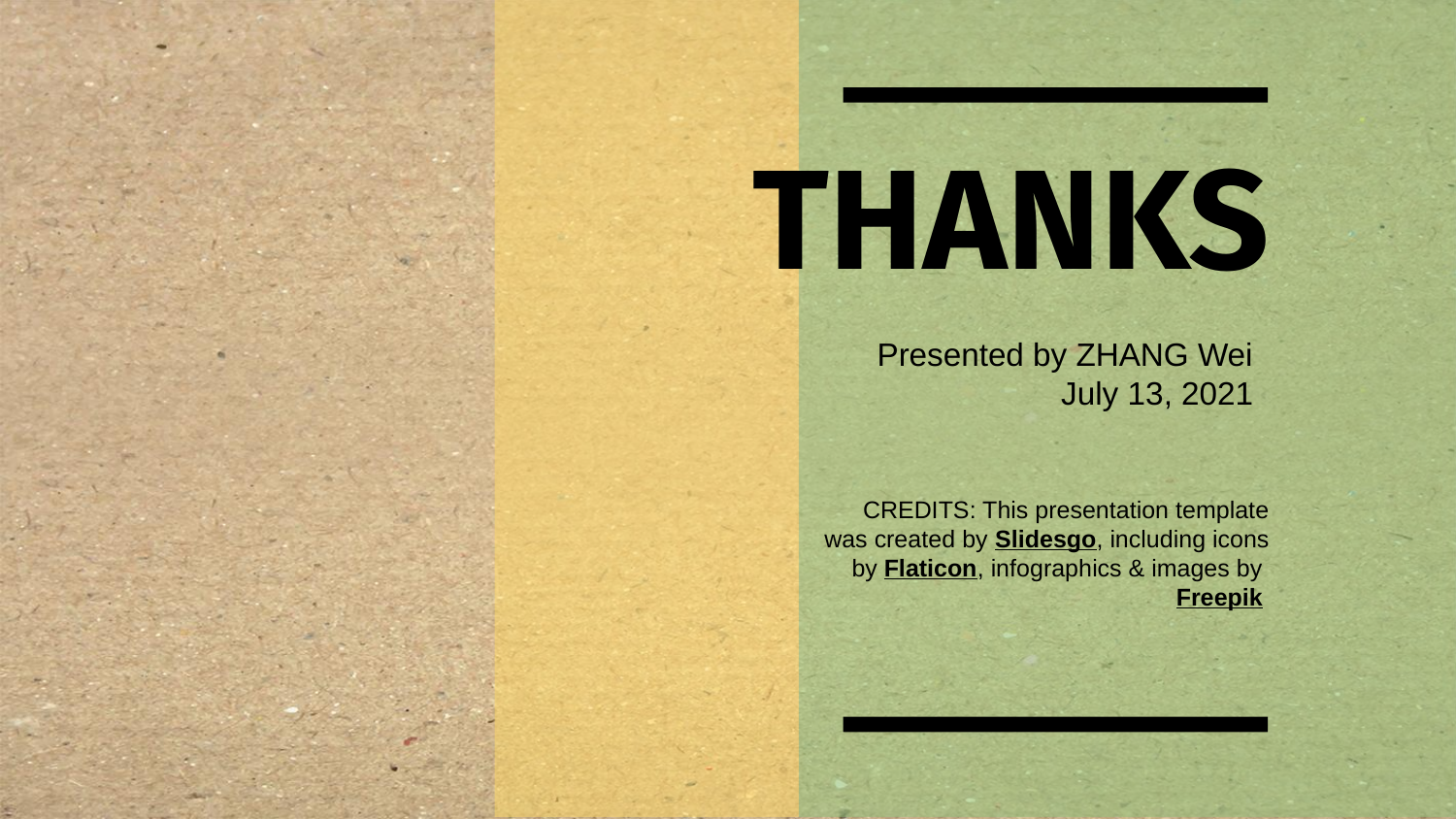

# THANKS
Presented by ZHANG Wei
July 13, 2021